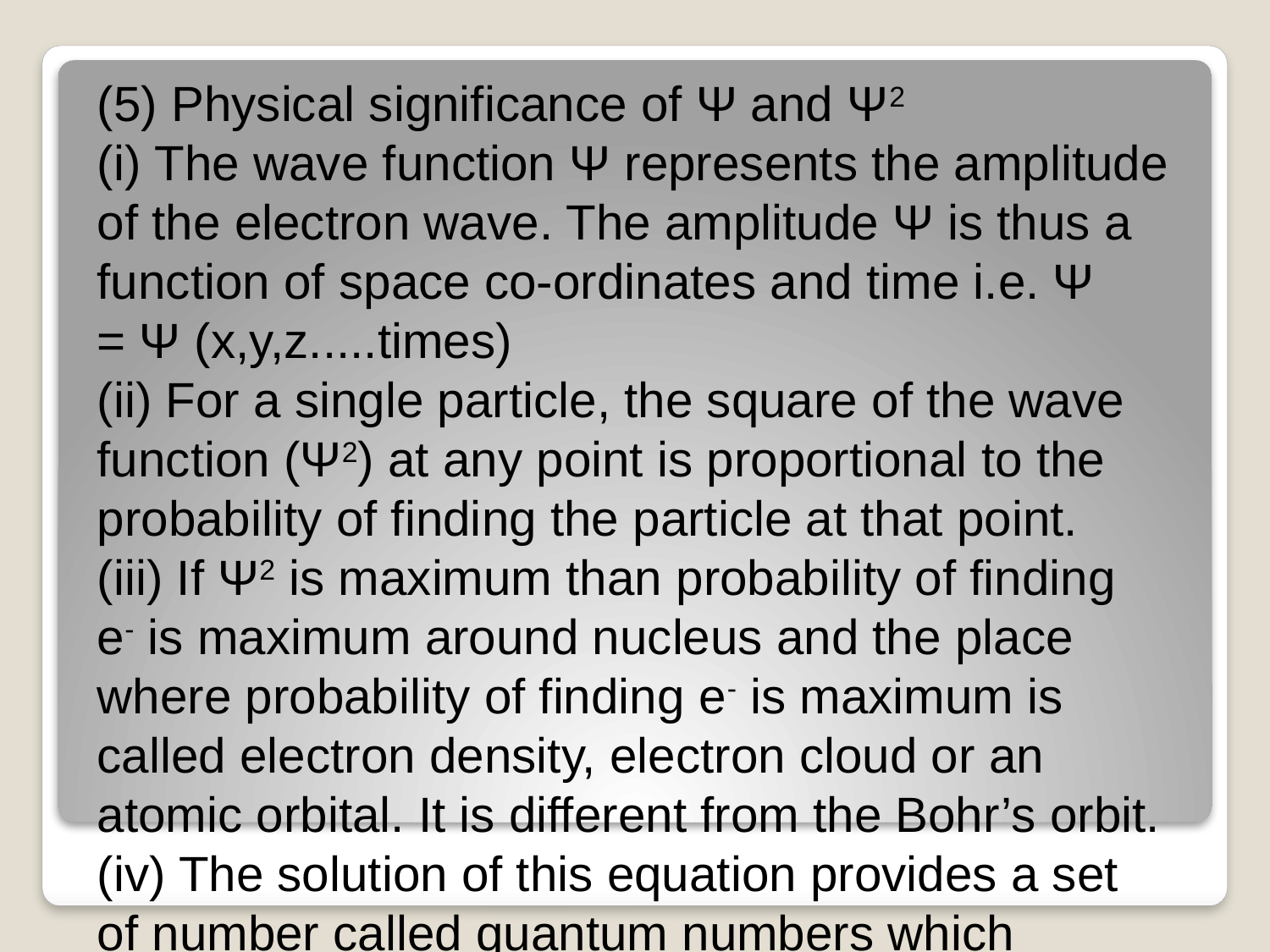

(5) Physical significance of Ψ and Ψ2
(i) The wave function Ψ represents the amplitude of the electron wave. The amplitude Ψ is thus a function of space co-ordinates and time i.e. Ψ = Ψ (x,y,z.....times)
(ii) For a single particle, the square of the wave function (Ψ2) at any point is proportional to the probability of finding the particle at that point.
(iii) If Ψ2 is maximum than probability of finding e- is maximum around nucleus and the place where probability of finding e- is maximum is called electron density, electron cloud or an atomic orbital. It is different from the Bohr’s orbit.
(iv) The solution of this equation provides a set of number called quantum numbers which describe specific or definite energy state of the electron in atom and information about the shapes and orientations of the most probable distribution of electrons around the nucleus.